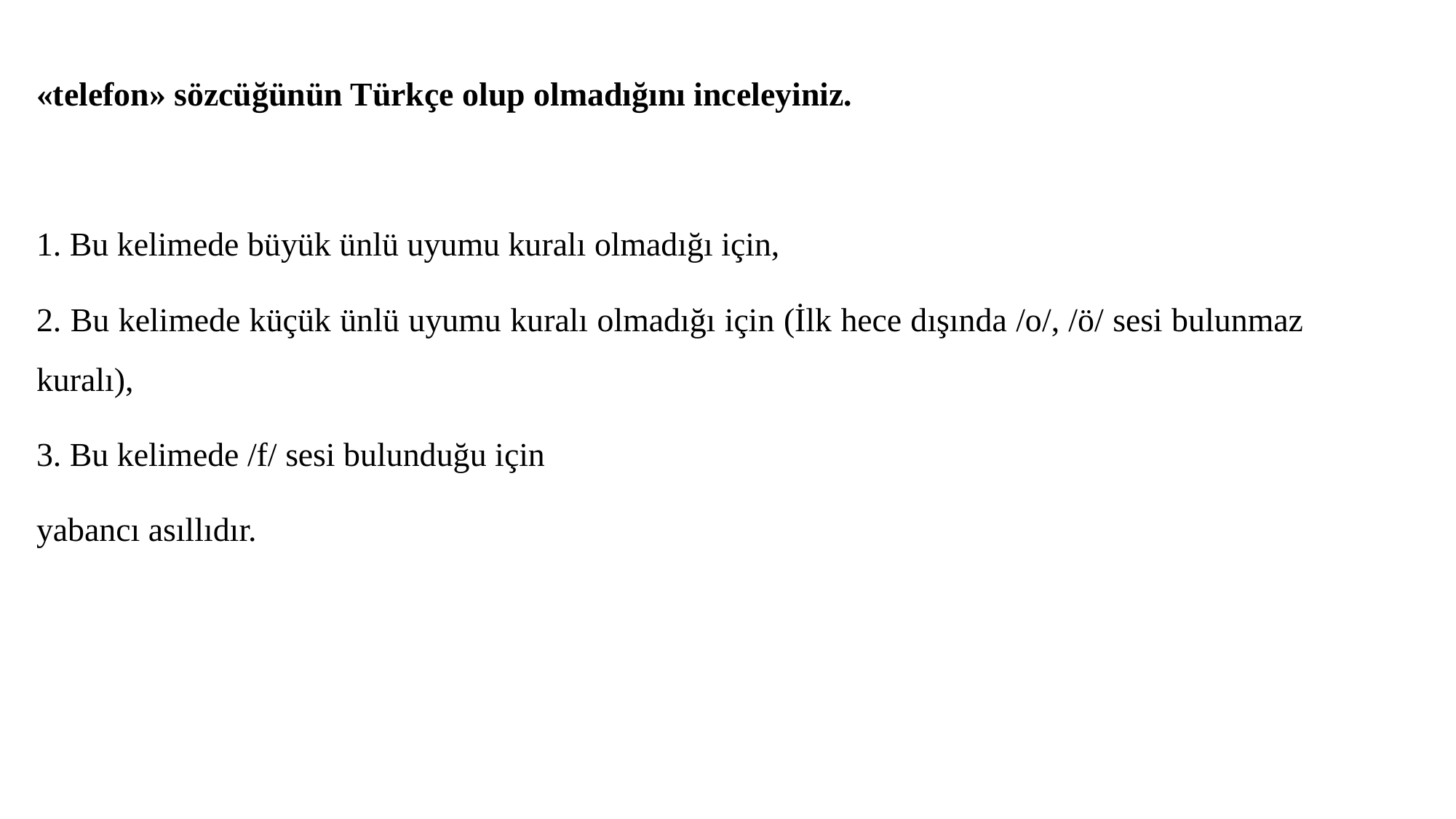

«telefon» sözcüğünün Türkçe olup olmadığını inceleyiniz.

1. Bu kelimede büyük ünlü uyumu kuralı olmadığı için,
2. Bu kelimede küçük ünlü uyumu kuralı olmadığı için (İlk hece dışında /o/, /ö/ sesi bulunmaz kuralı),
3. Bu kelimede /f/ sesi bulunduğu için
yabancı asıllıdır.